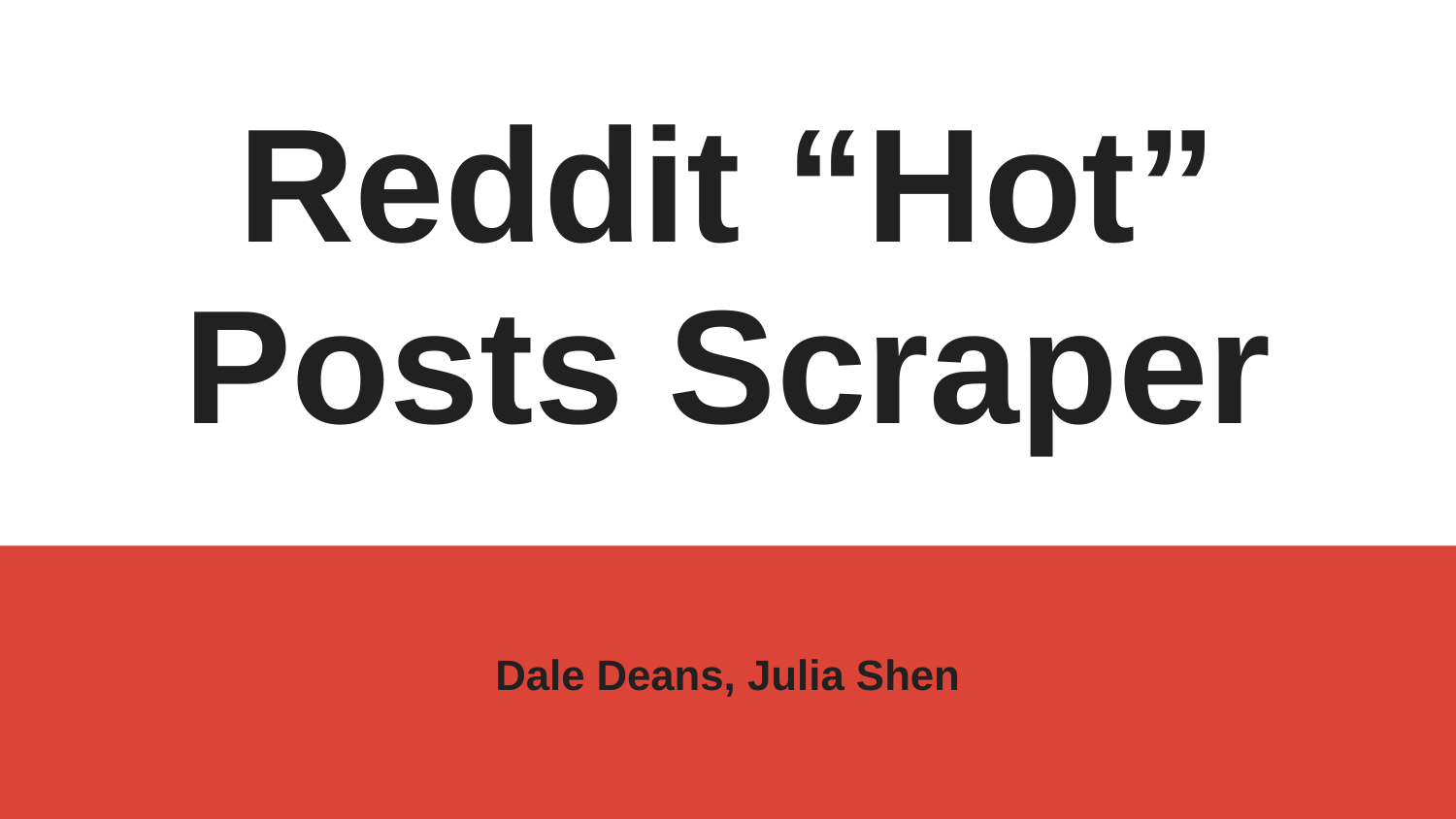

# Reddit “Hot” Posts Scraper
Dale Deans, Julia Shen